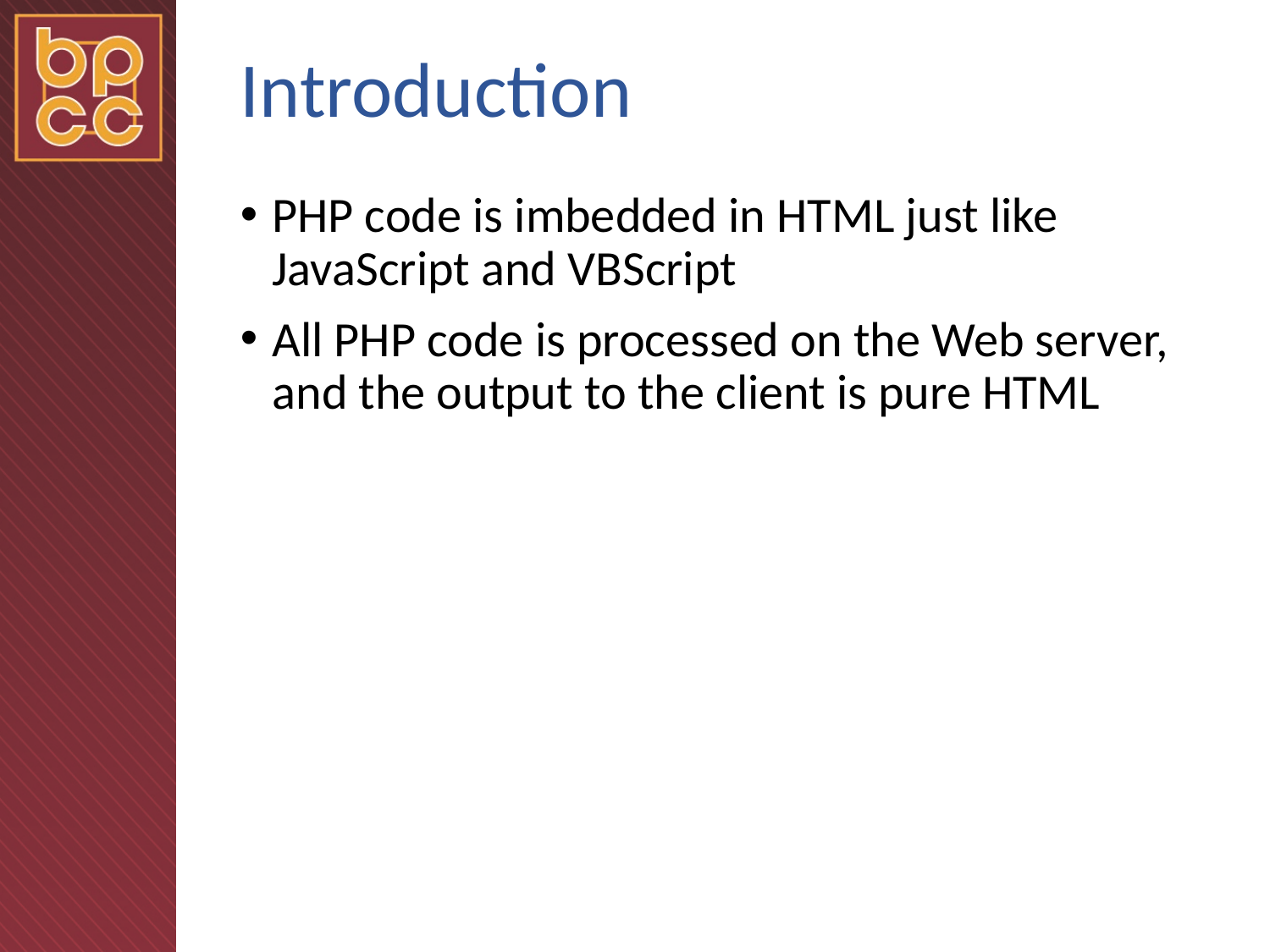

# Introduction
PHP code is imbedded in HTML just like JavaScript and VBScript
All PHP code is processed on the Web server, and the output to the client is pure HTML